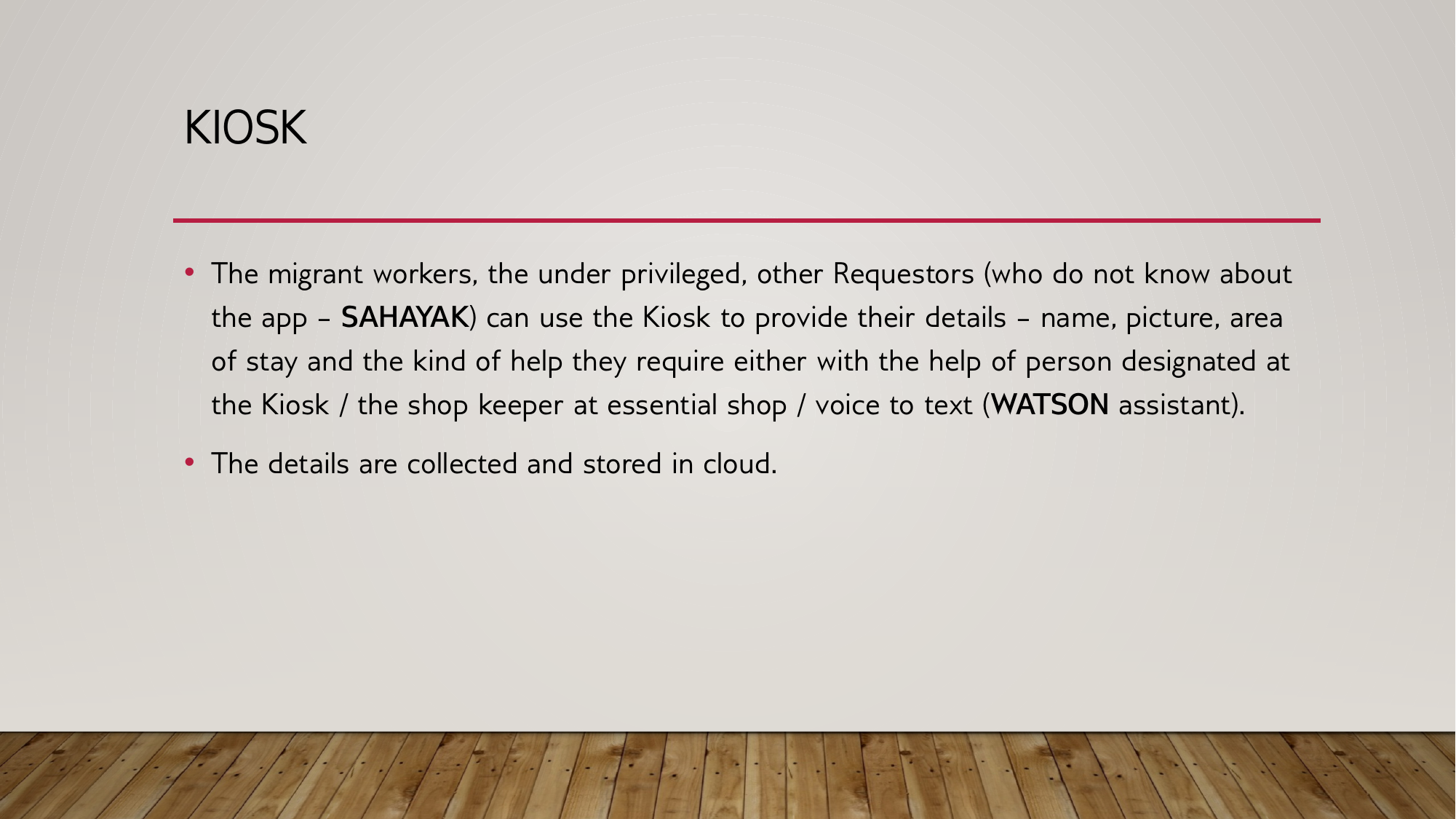

# KIOSK
The migrant workers, the under privileged, other Requestors (who do not know about the app – SAHAYAK) can use the Kiosk to provide their details – name, picture, area of stay and the kind of help they require either with the help of person designated at the Kiosk / the shop keeper at essential shop / voice to text (WATSON assistant).
The details are collected and stored in cloud.